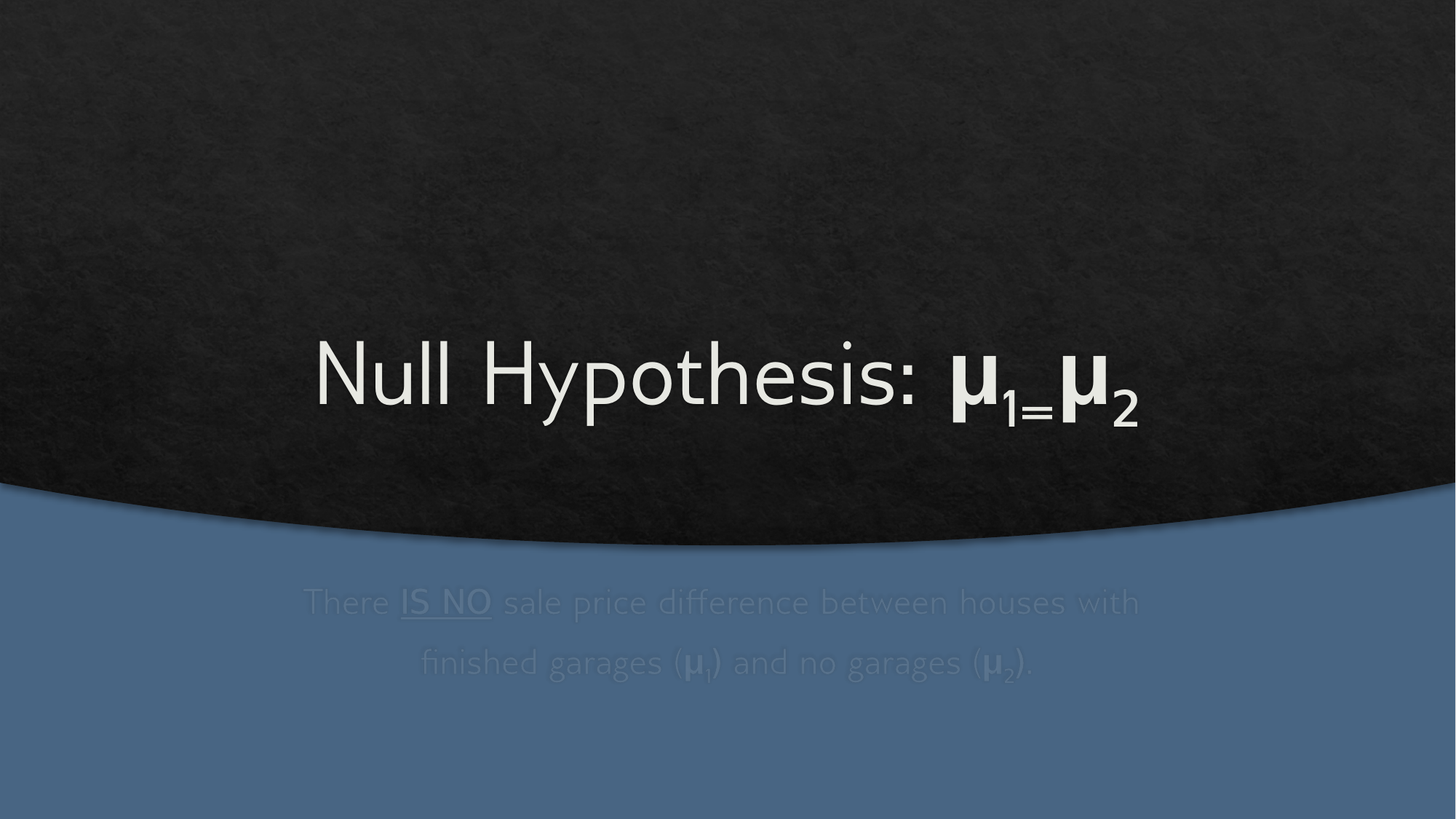

# Null Hypothesis: μ1=μ2
There IS NO sale price difference between houses with
finished garages (μ1) and no garages (μ2).